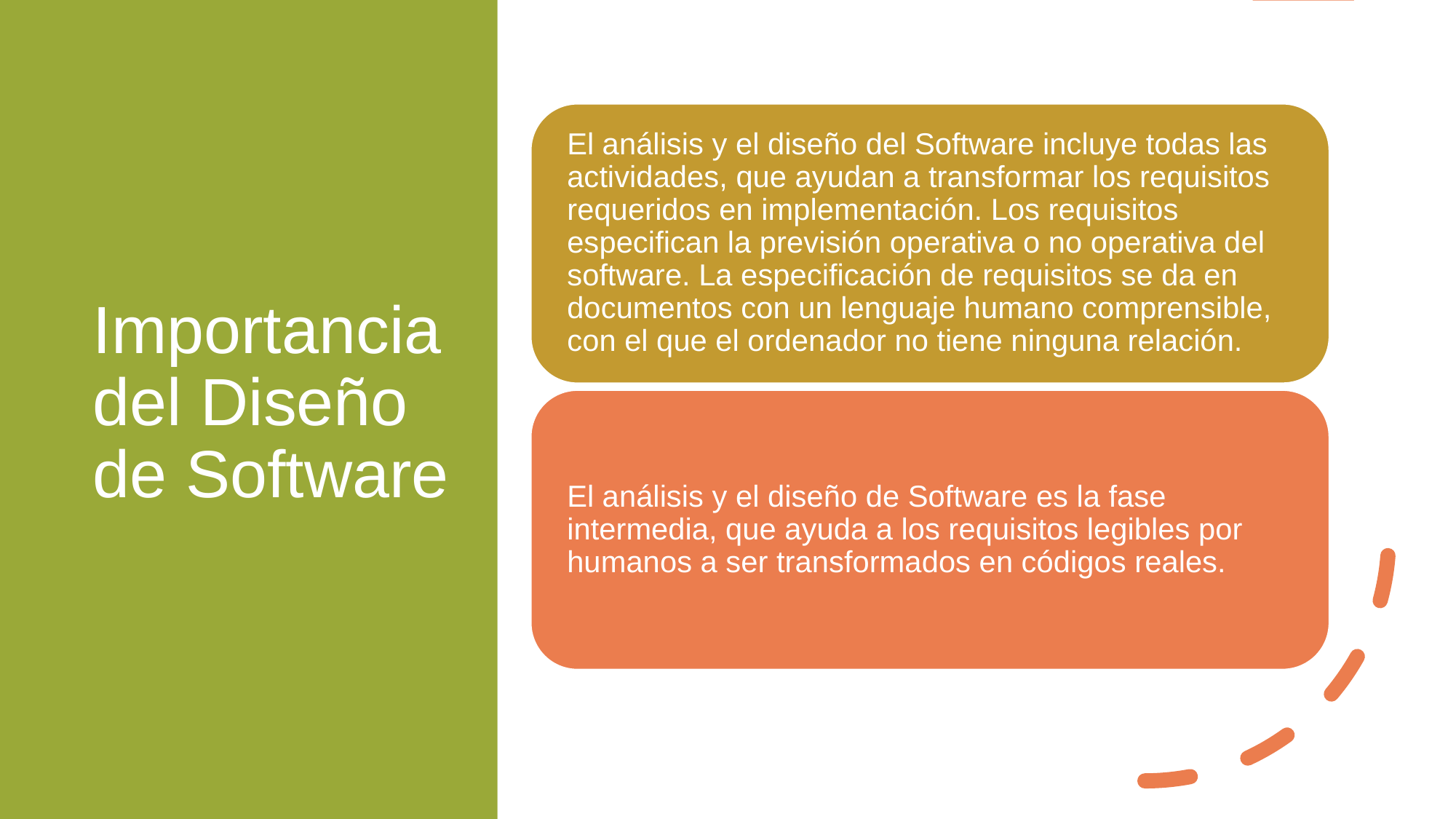

# Importancia del Diseño de Software
El análisis y el diseño del Software incluye todas las actividades, que ayudan a transformar los requisitos requeridos en implementación. Los requisitos especifican la previsión operativa o no operativa del software. La especificación de requisitos se da en documentos con un lenguaje humano comprensible, con el que el ordenador no tiene ninguna relación.
El análisis y el diseño de Software es la fase intermedia, que ayuda a los requisitos legibles por humanos a ser transformados en códigos reales.